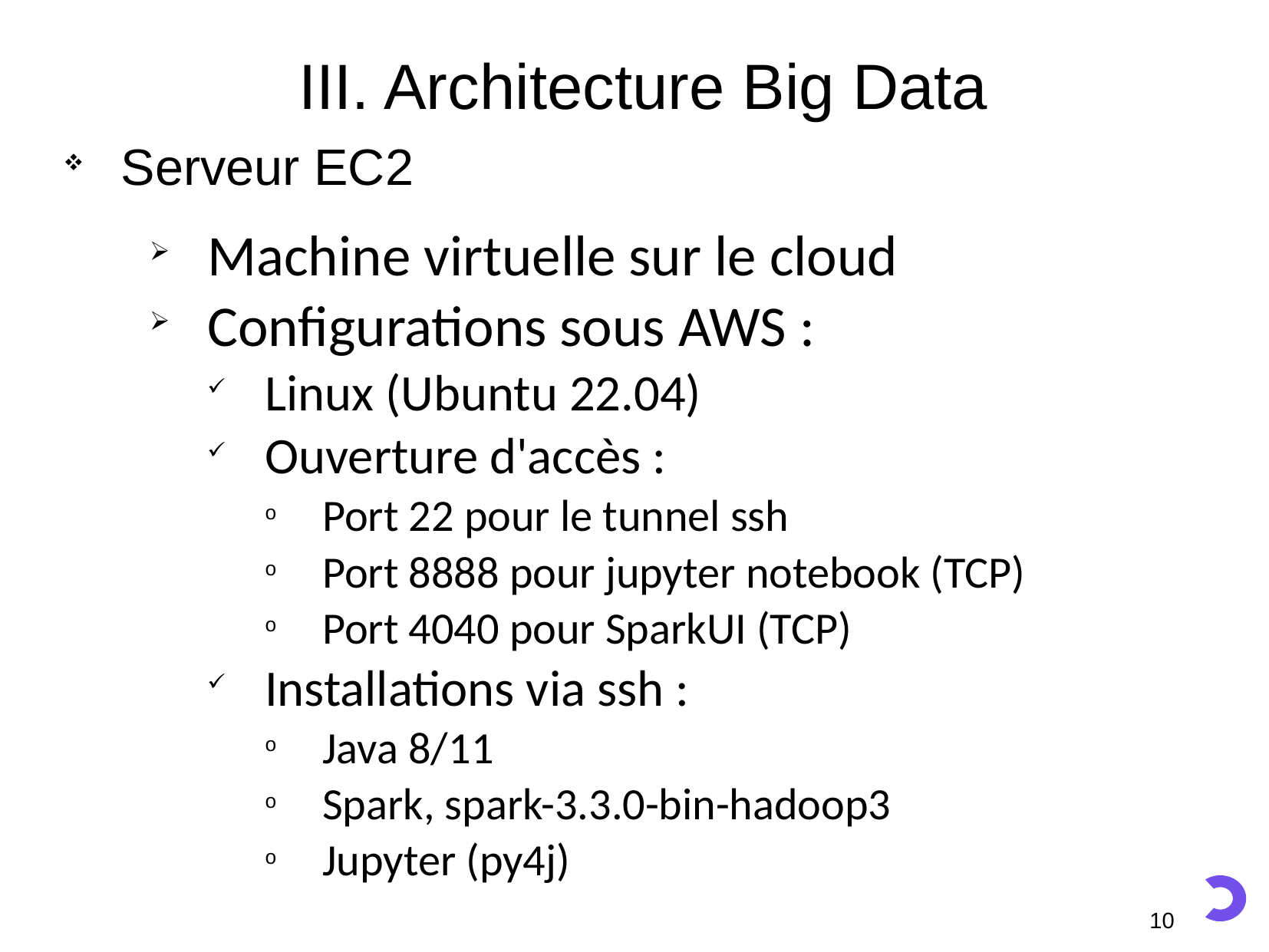

III. Architecture Big Data
Serveur EC2
Machine virtuelle sur le cloud
Configurations sous AWS :
Linux (Ubuntu 22.04)
Ouverture d'accès :
Port 22 pour le tunnel ssh
Port 8888 pour jupyter notebook (TCP)
Port 4040 pour SparkUI (TCP)
Installations via ssh :
Java 8/11
Spark, spark-3.3.0-bin-hadoop3
Jupyter (py4j)

10